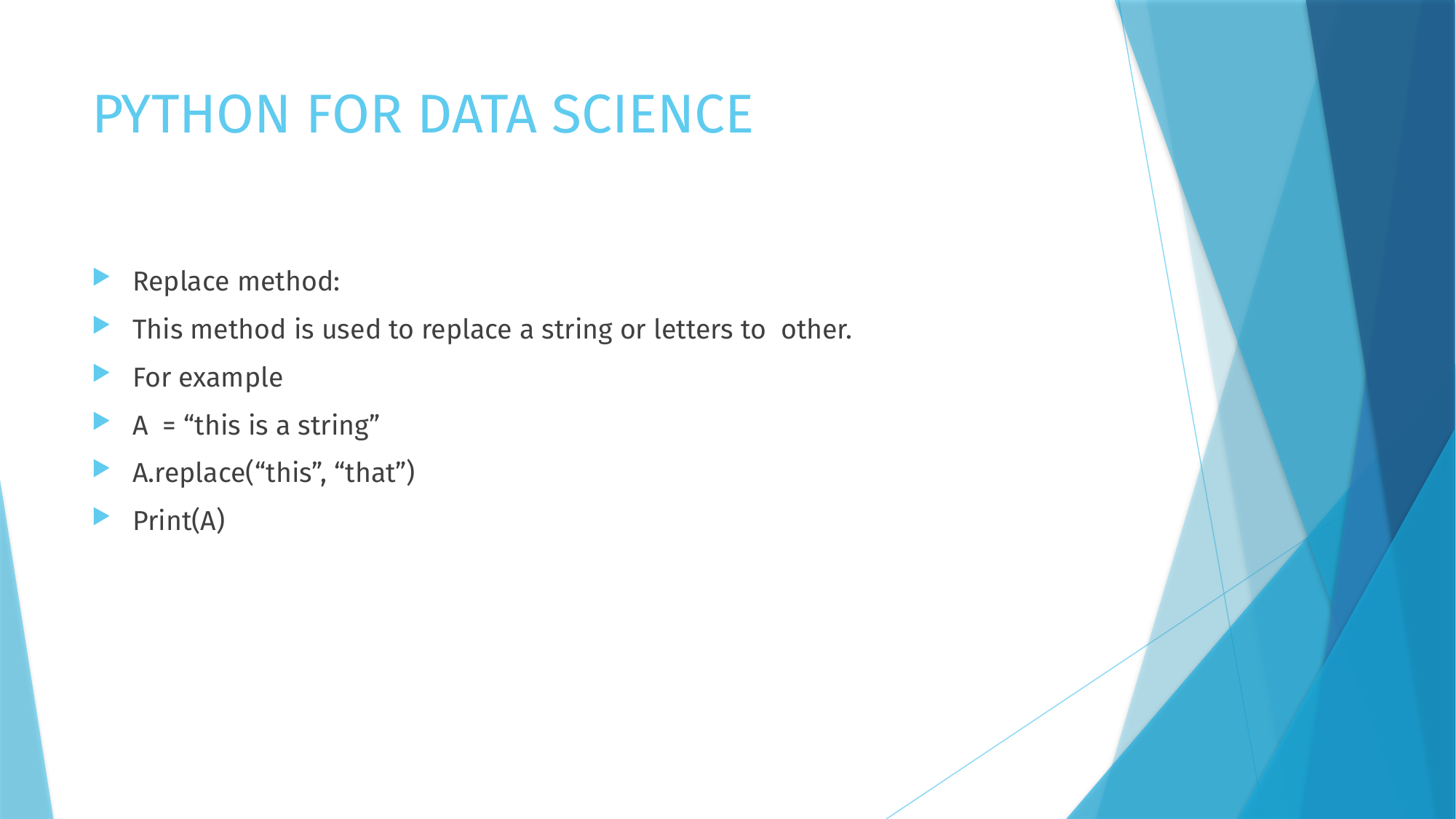

# PYTHON FOR DATA SCIENCE
Replace method:
This method is used to replace a string or letters to  other.
For example
A  = “this is a string”
A.replace(“this”, “that”)
Print(A)